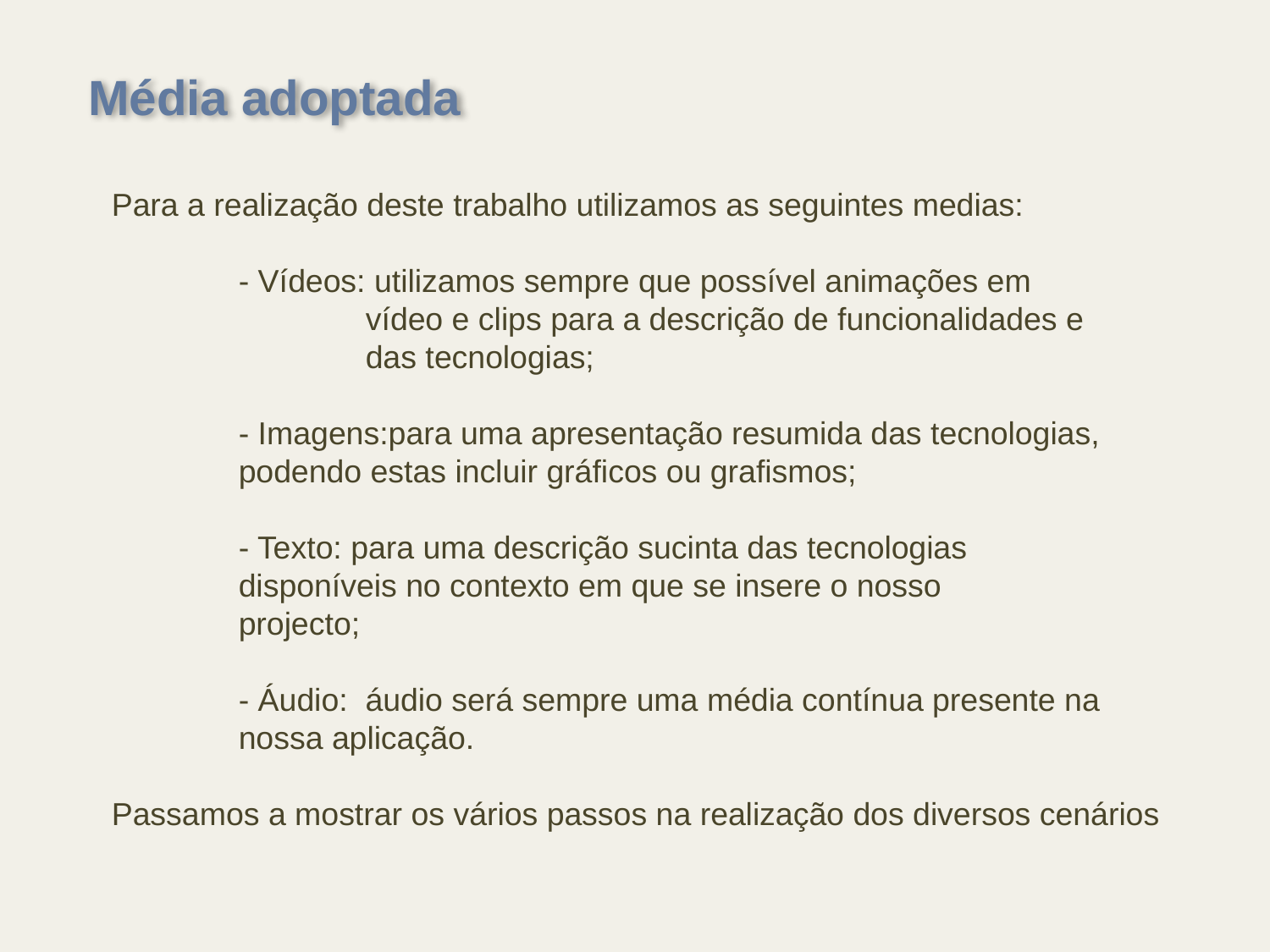

Média adoptada
Para a realização deste trabalho utilizamos as seguintes medias:

	- Vídeos: utilizamos sempre que possível animações em 			vídeo e clips para a descrição de funcionalidades e 			das tecnologias;

	- Imagens:para uma apresentação resumida das tecnologias, 		podendo estas incluir gráficos ou grafismos;

	- Texto: para uma descrição sucinta das tecnologias 			disponíveis no contexto em que se insere o nosso 			projecto;

	- Áudio:  áudio será sempre uma média contínua presente na 		nossa aplicação.

Passamos a mostrar os vários passos na realização dos diversos cenários